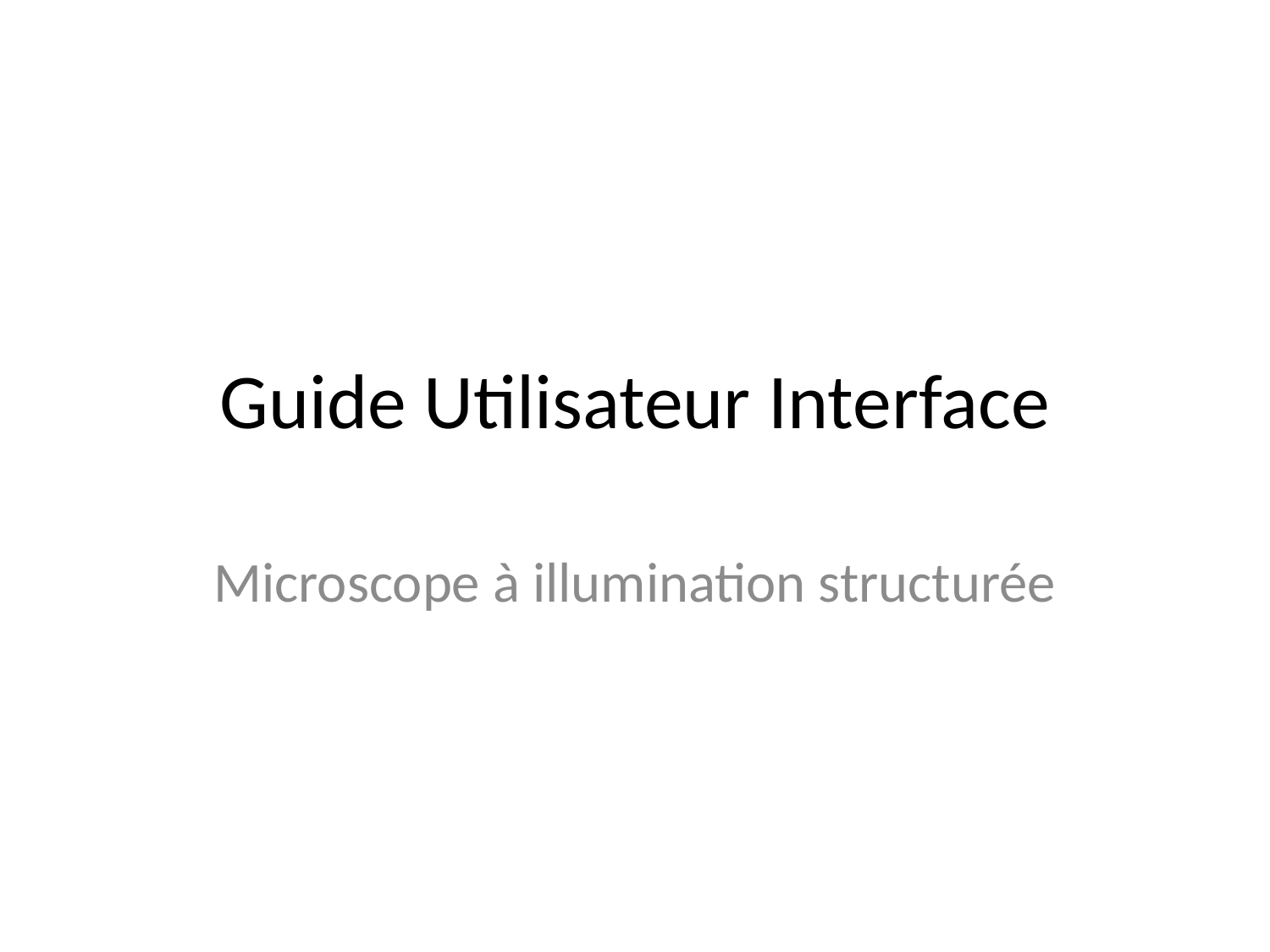

# Guide Utilisateur Interface
Microscope à illumination structurée